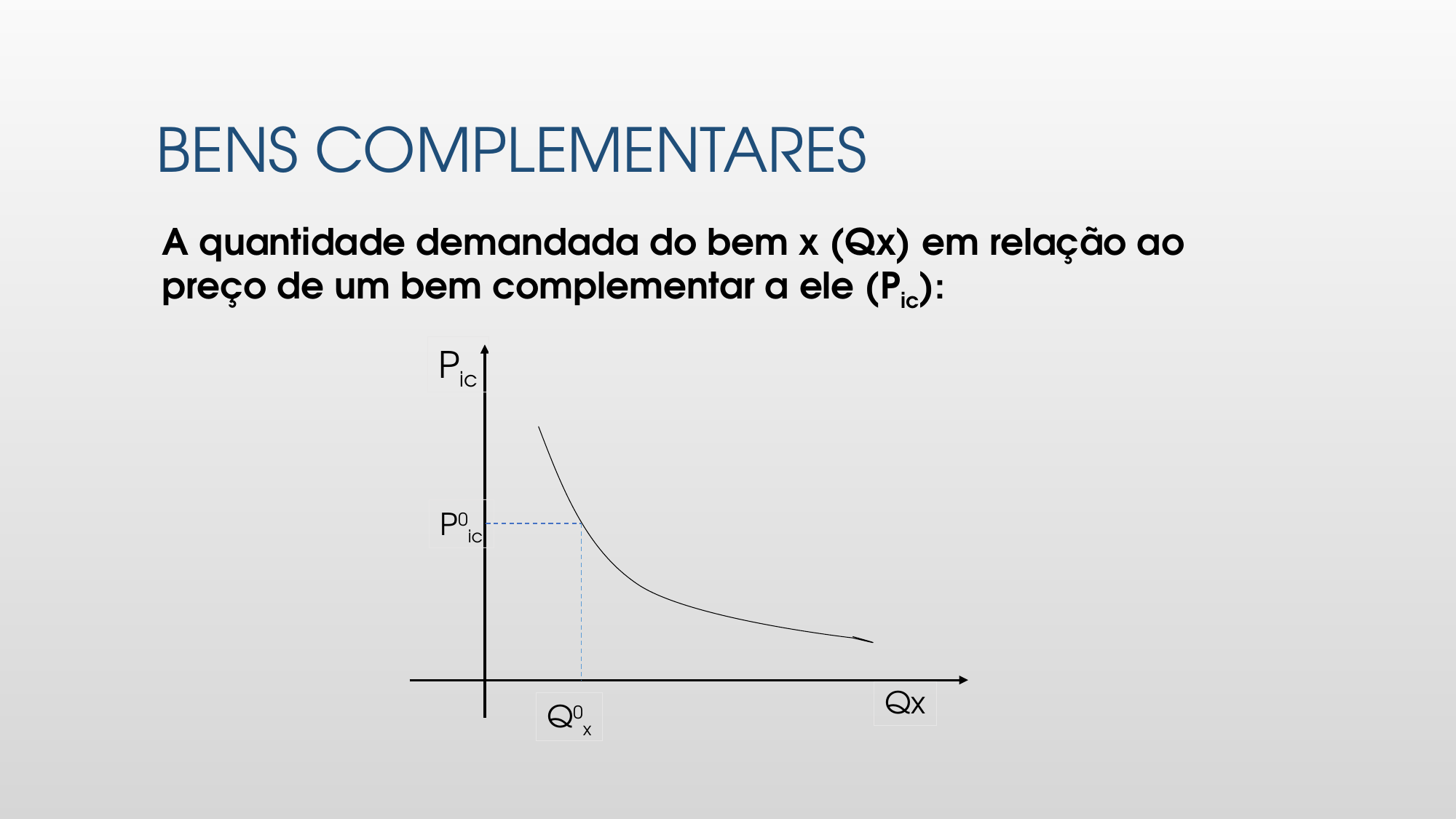

# Bens complementares
A quantidade demandada do bem x (Qx) em relação ao preço de um bem complementar a ele (Pic):

Pic

P0ic
Qx
Q0x